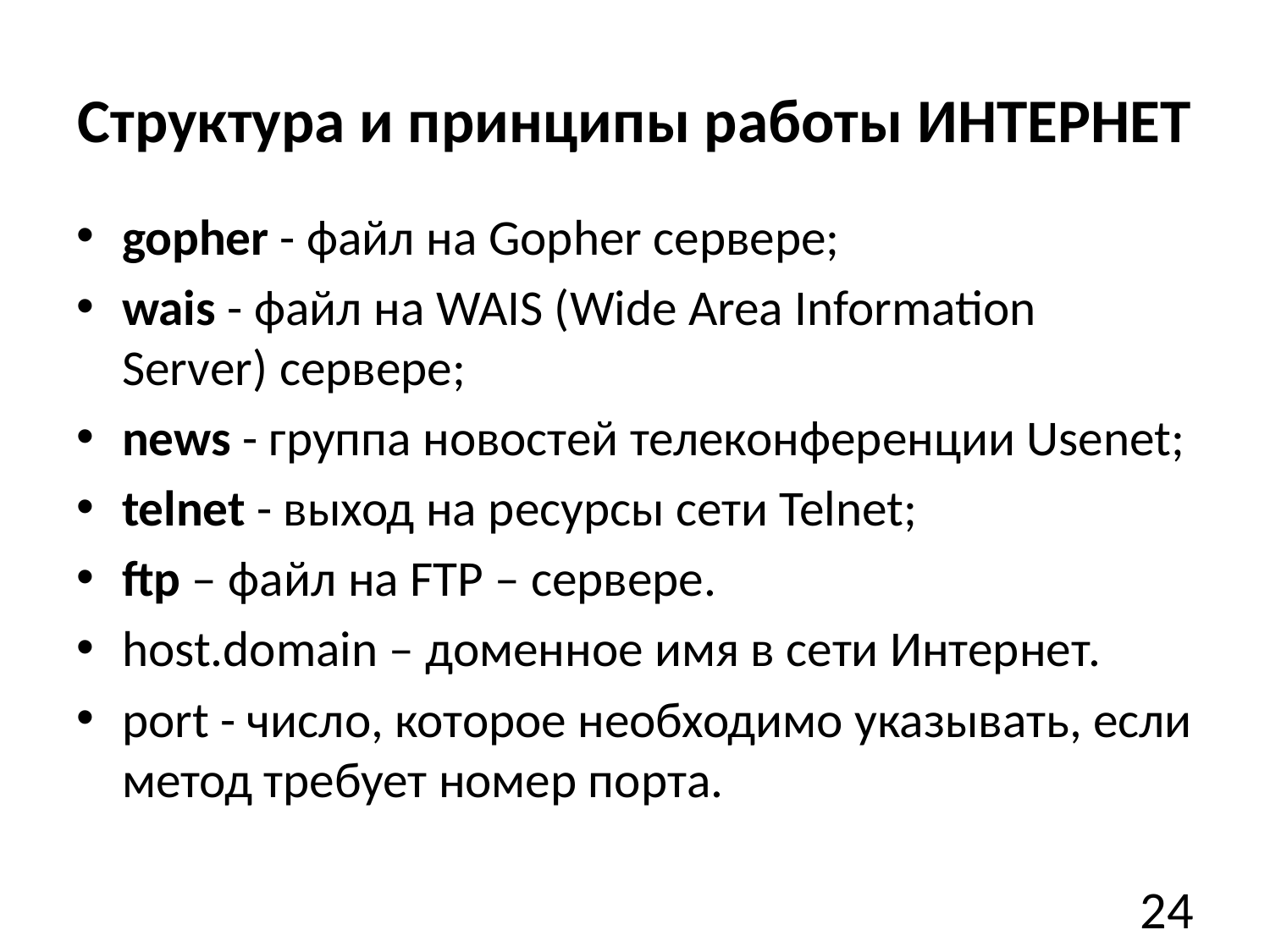

# Структура и принципы работы ИНТЕРНЕТ
gopher - файл на Gopher сервере;
wais - файл на WAIS (Wide Area Information Server) сервере;
news - группа новостей телеконференции Usenet;
telnet - выход на ресурсы сети Telnet;
ftp – файл на FTP – сервере.
host.domain – доменное имя в сети Интернет.
port - число, которое необходимо указывать, если метод требует номер порта.

24